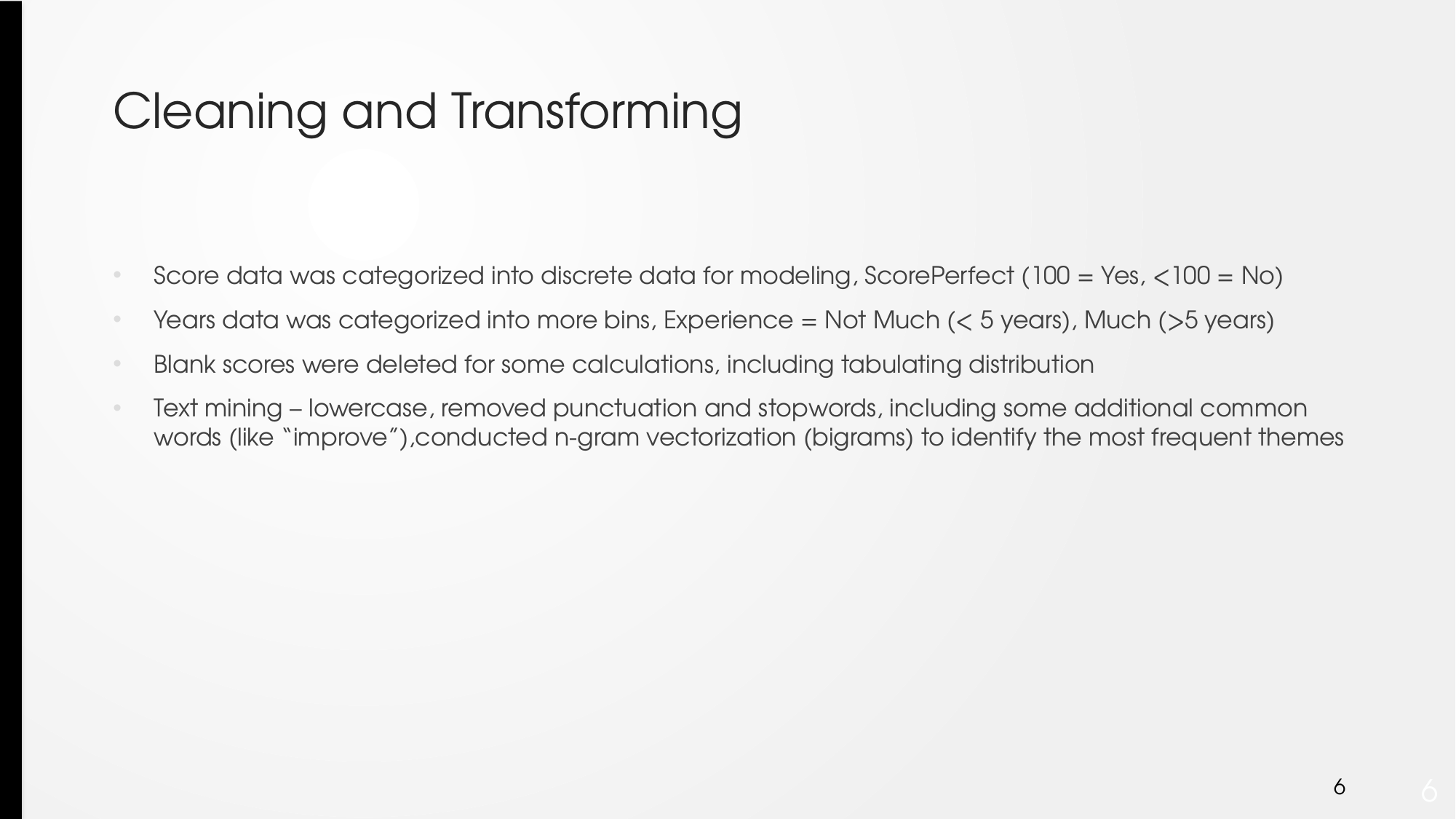

# Cleaning and Transforming
Score data was categorized into discrete data for modeling, ScorePerfect (100 = Yes, <100 = No)
Years data was categorized into more bins, Experience = Not Much (< 5 years), Much (>5 years)
Blank scores were deleted for some calculations, including tabulating distribution
Text mining – lowercase, removed punctuation and stopwords, including some additional common words (like “improve”),conducted n-gram vectorization (bigrams) to identify the most frequent themes
6
6